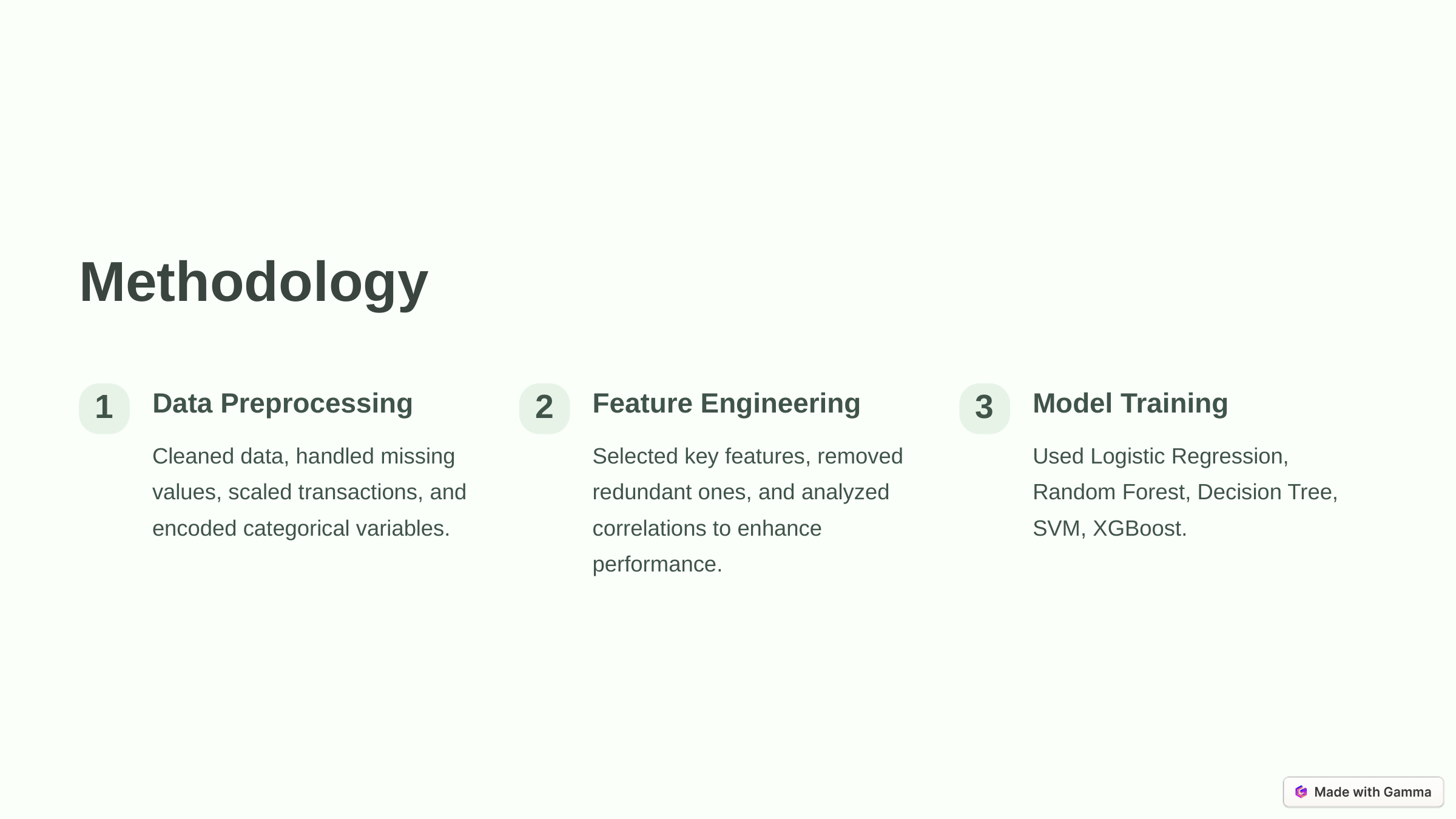

Methodology

Data Preprocessing

Feature Engineering

Model Training
1
2
3
Cleaned data, handled missing values, scaled transactions, and encoded categorical variables.
Selected key features, removed redundant ones, and analyzed correlations to enhance performance.
Used Logistic Regression, Random Forest, Decision Tree, SVM, XGBoost.